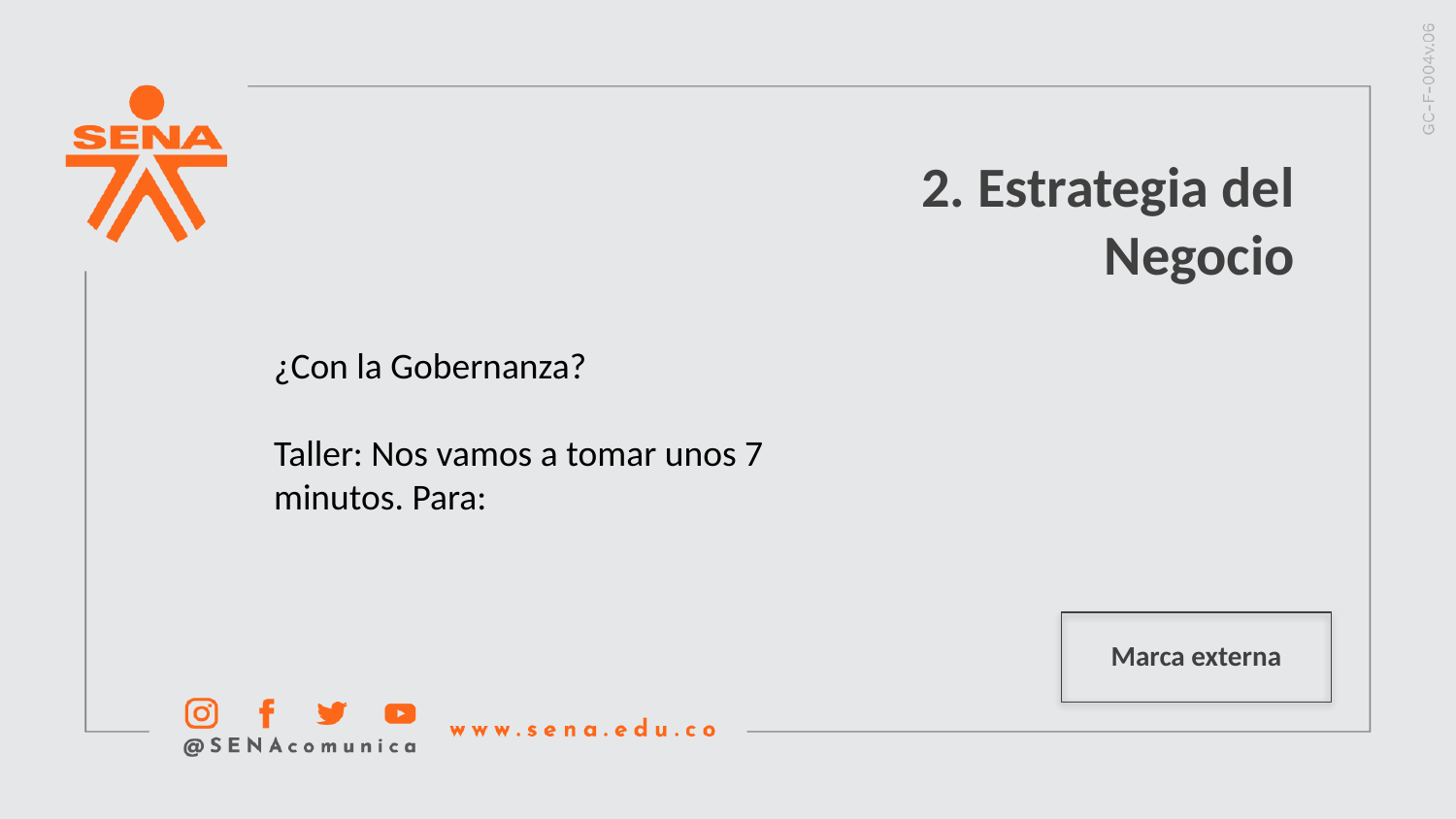

2. Estrategia del Negocio
¿Con la Gobernanza?

Taller: Nos vamos a tomar unos 7 minutos. Para:

Marca externa